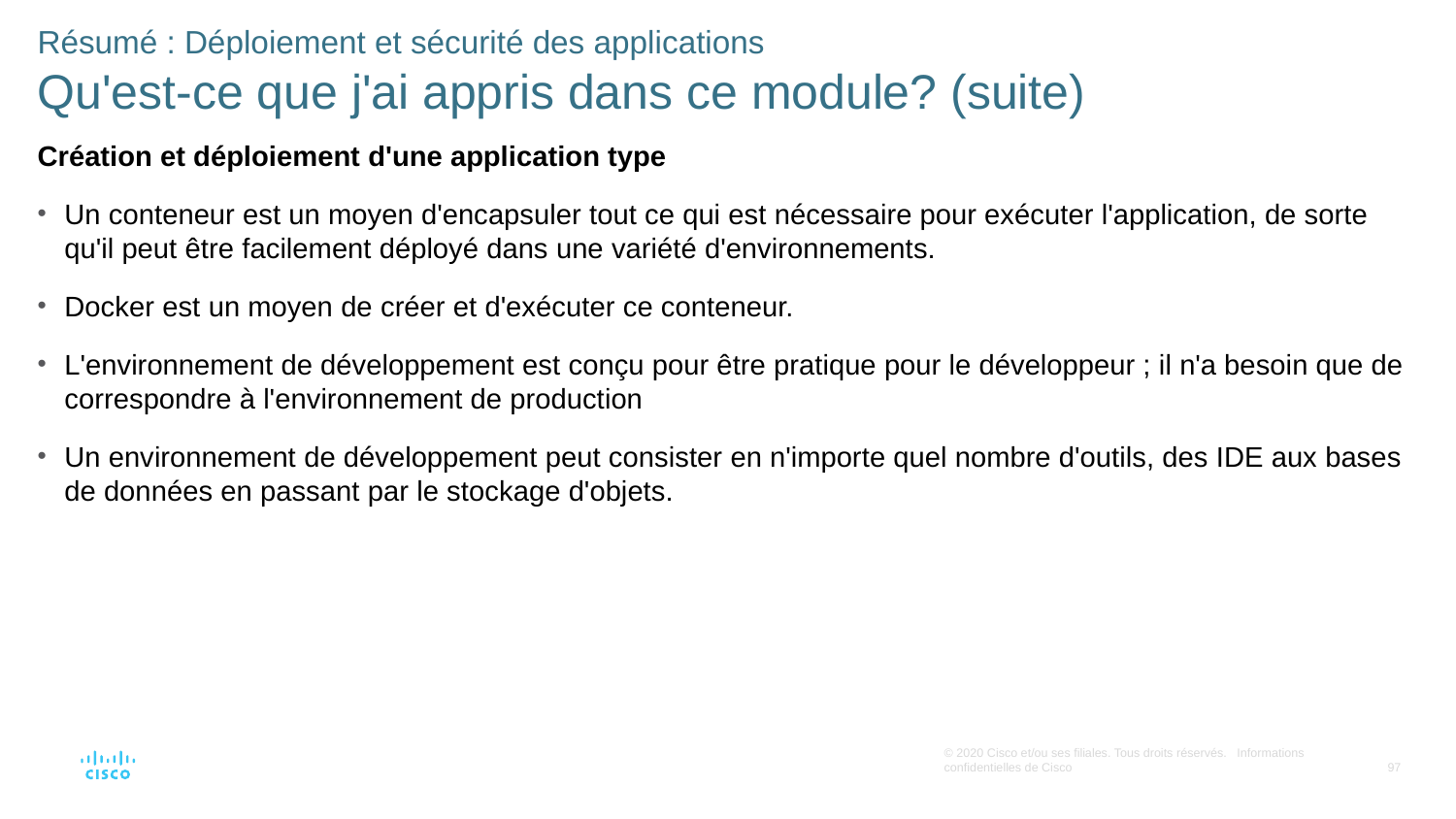

Résumé : Déploiement et sécurité des applications
Qu'est-ce que j'ai appris dans ce module? (suite)
Création et déploiement d'une application type
Un conteneur est un moyen d'encapsuler tout ce qui est nécessaire pour exécuter l'application, de sorte qu'il peut être facilement déployé dans une variété d'environnements.
Docker est un moyen de créer et d'exécuter ce conteneur.
L'environnement de développement est conçu pour être pratique pour le développeur ; il n'a besoin que de correspondre à l'environnement de production
Un environnement de développement peut consister en n'importe quel nombre d'outils, des IDE aux bases de données en passant par le stockage d'objets.